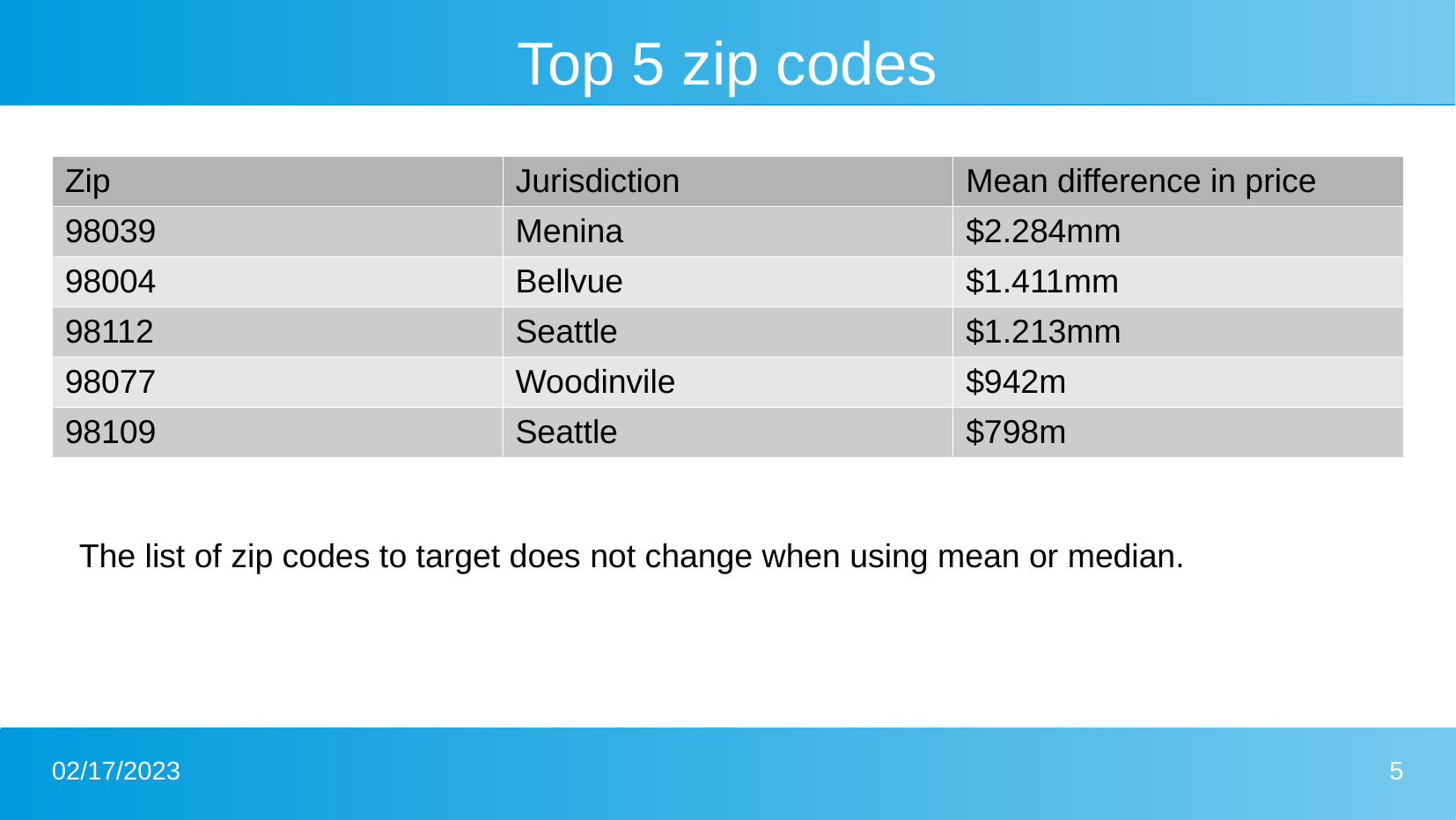

# Top 5 zip codes
| Zip | Jurisdiction | Mean difference in price |
| --- | --- | --- |
| 98039 | Menina | $2.284mm |
| 98004 | Bellvue | $1.411mm |
| 98112 | Seattle | $1.213mm |
| 98077 | Woodinvile | $942m |
| 98109 | Seattle | $798m |
The list of zip codes to target does not change when using mean or median.
02/17/2023
5